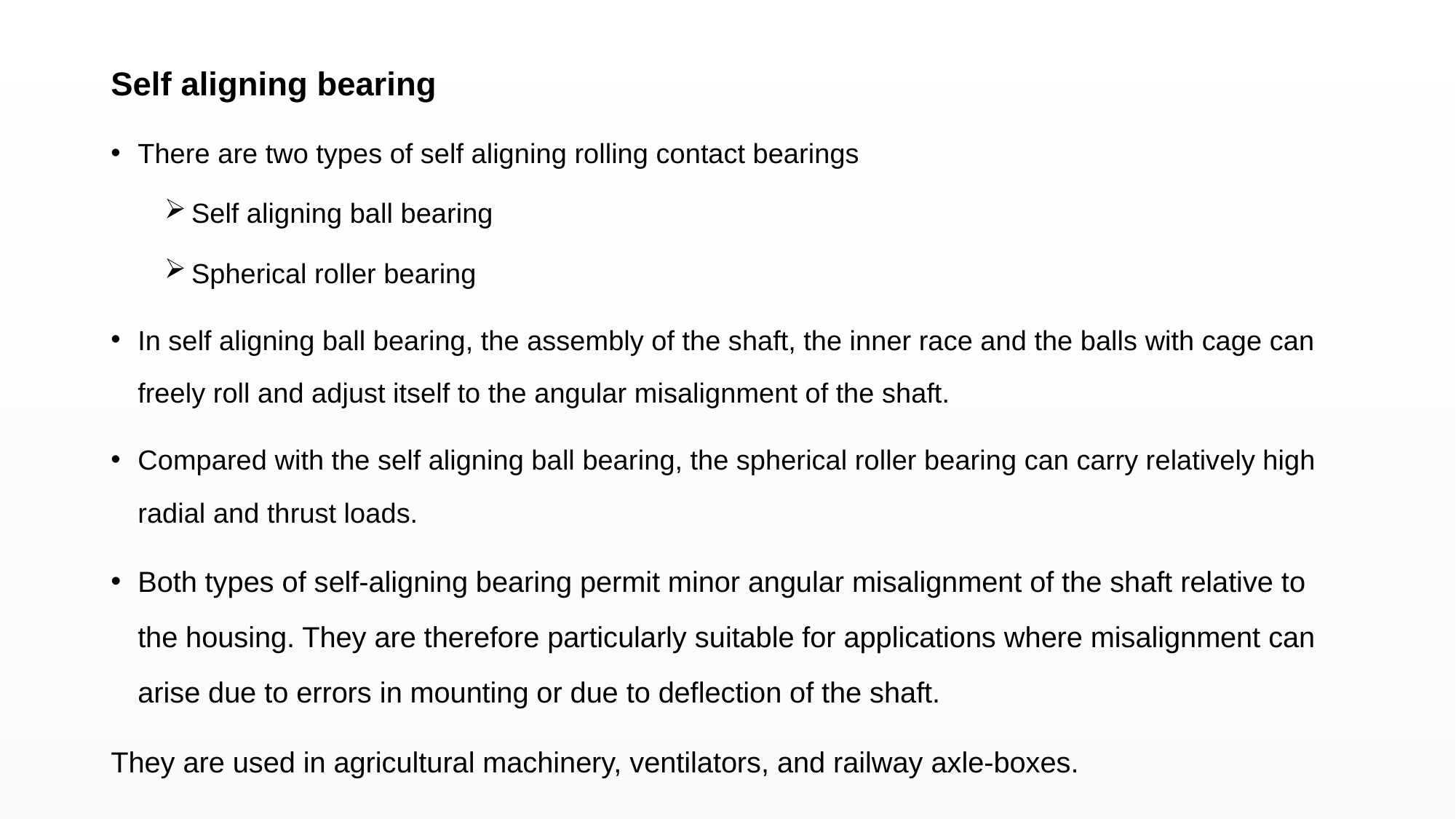

Self aligning bearing
There are two types of self aligning rolling contact bearings
Self aligning ball bearing
Spherical roller bearing
In self aligning ball bearing, the assembly of the shaft, the inner race and the balls with cage can freely roll and adjust itself to the angular misalignment of the shaft.
Compared with the self aligning ball bearing, the spherical roller bearing can carry relatively high radial and thrust loads.
Both types of self-aligning bearing permit minor angular misalignment of the shaft relative to the housing. They are therefore particularly suitable for applications where misalignment can arise due to errors in mounting or due to deflection of the shaft.
They are used in agricultural machinery, ventilators, and railway axle-boxes.